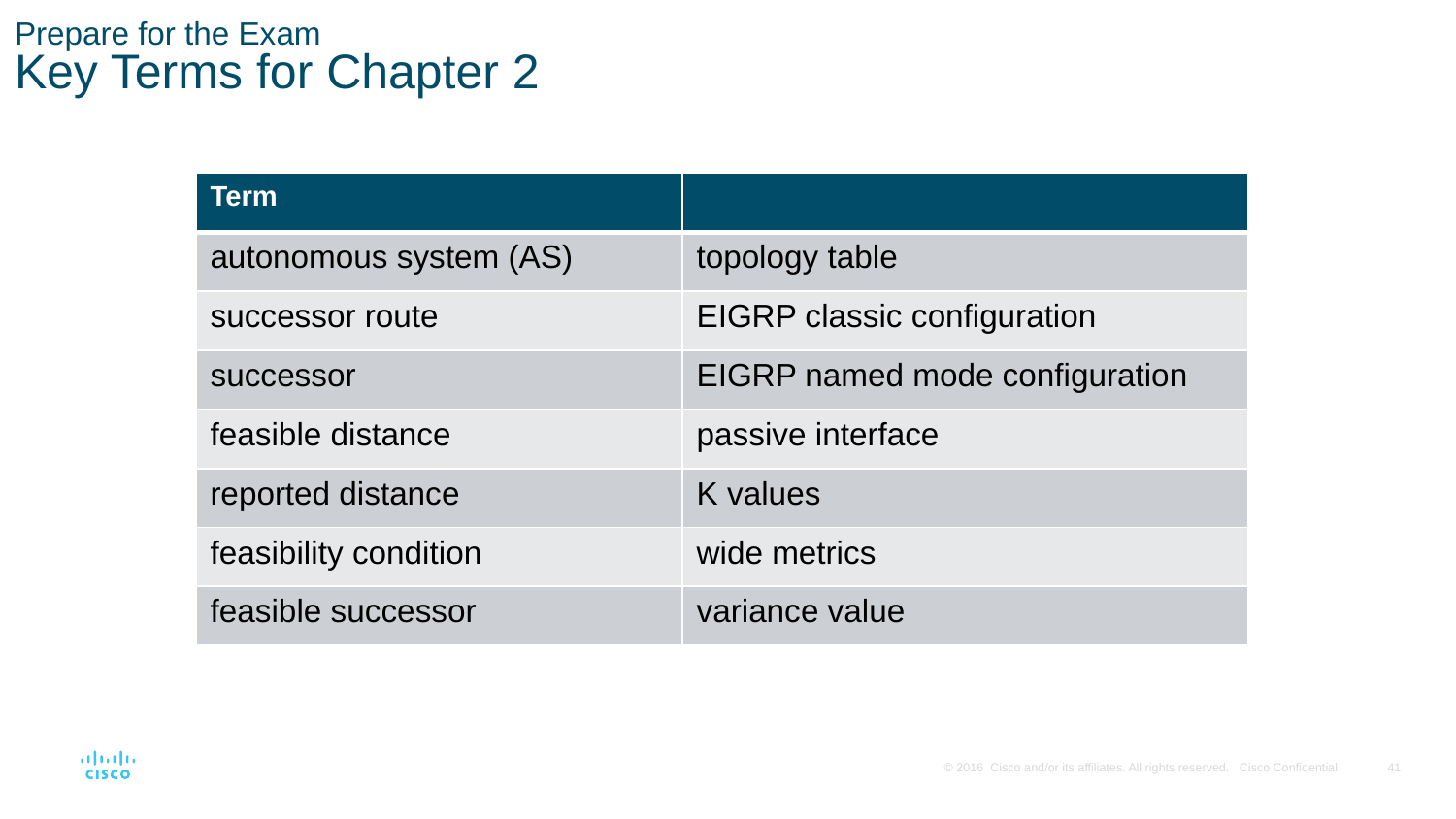

# Prepare for the Exam Key Terms for Chapter 2
| Term |  |
| --- | --- |
| autonomous system (AS) | topology table |
| successor route | EIGRP classic configuration |
| successor | EIGRP named mode configuration |
| feasible distance | passive interface |
| reported distance | K values |
| feasibility condition | wide metrics |
| feasible successor | variance value |